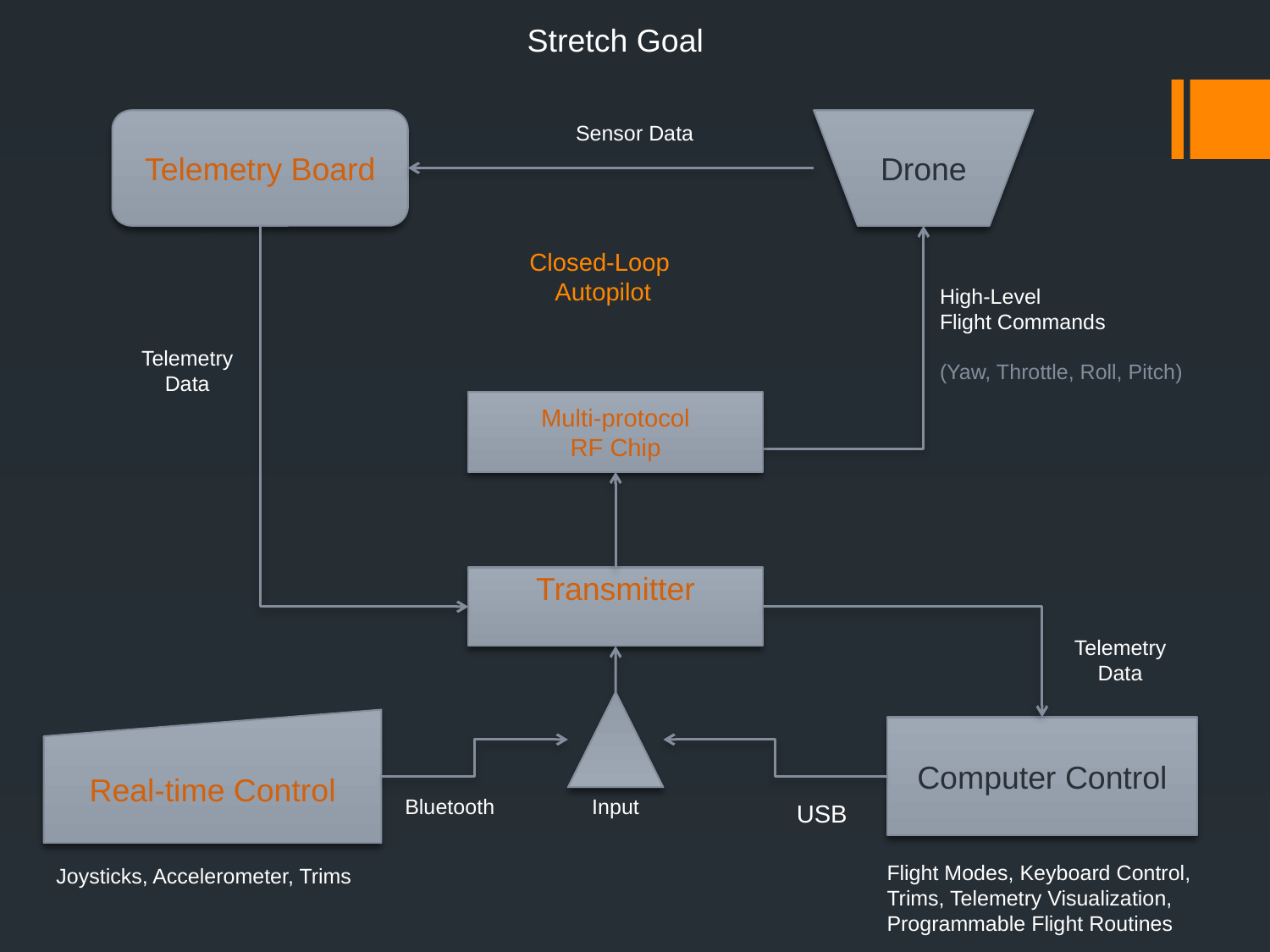

Stretch Goal
Telemetry Board
Drone
Sensor Data
Closed-Loop
Autopilot
High-Level
Flight Commands

(Yaw, Throttle, Roll, Pitch)
Telemetry Data
Multi-protocol
RF Chip
Transmitter

Telemetry Data

Real-time Control
Computer Control
Bluetooth
Input

USB
Flight Modes, Keyboard Control,
Trims, Telemetry Visualization,
Programmable Flight Routines
Joysticks, Accelerometer, Trims